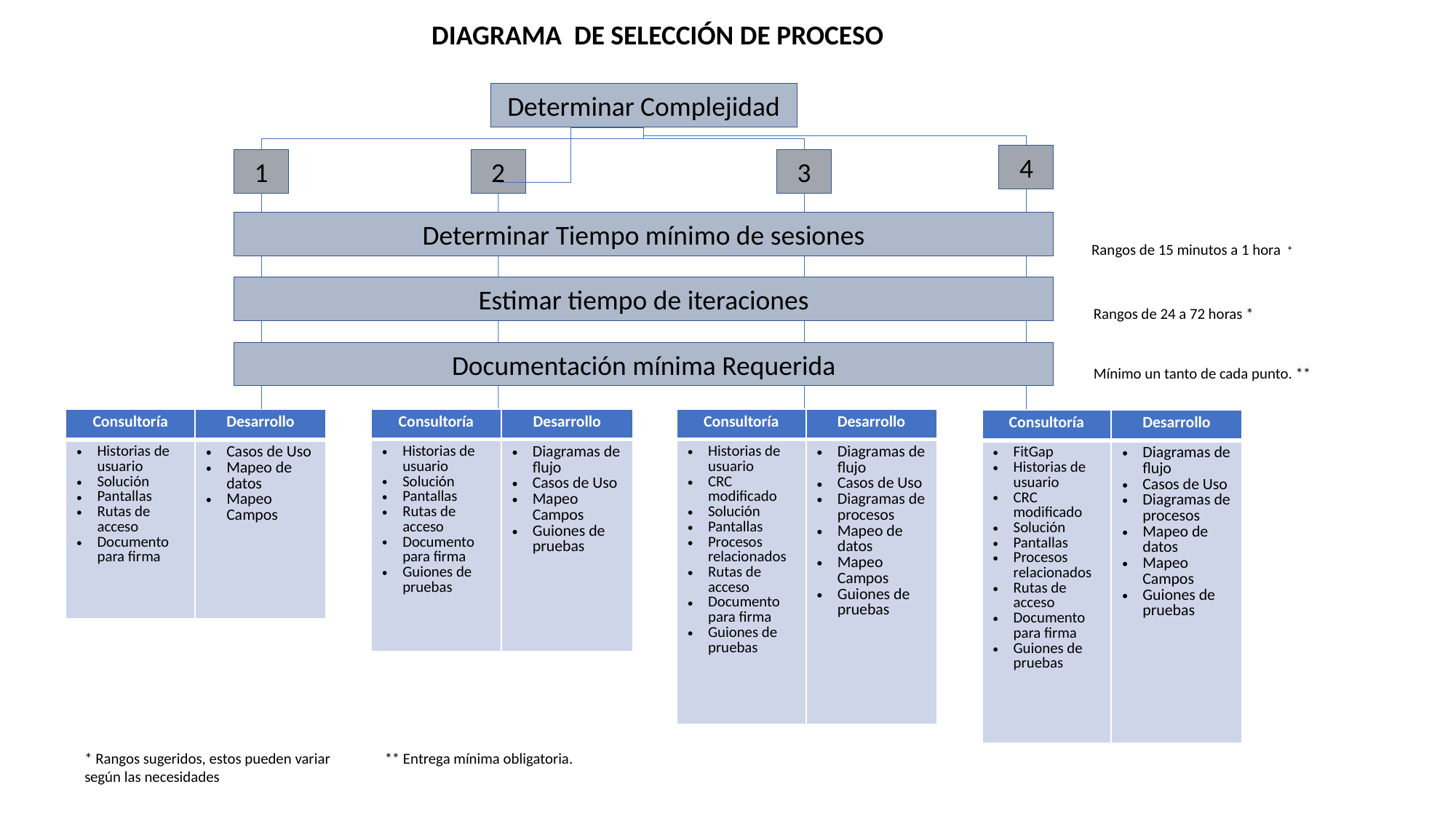

DIAGRAMA  DE SELECCIÓN DE PROCESO
Determinar Complejidad
4
1
2
3
Determinar Tiempo mínimo de sesiones
Rangos de 15 minutos a 1 hora  *
Estimar tiempo de iteraciones
Rangos de 24 a 72 horas *
Documentación mínima Requerida
Mínimo un tanto de cada punto. **
| Consultoría | Desarrollo |
| --- | --- |
| Historias de usuario CRC modificado Solución Pantallas Procesos relacionados Rutas de acceso Documento para firma Guiones de pruebas | Diagramas de flujo Casos de Uso Diagramas de procesos Mapeo de datos Mapeo Campos Guiones de pruebas |
| Consultoría | Desarrollo |
| --- | --- |
| Historias de usuario Solución Pantallas Rutas de acceso Documento para firma Guiones de pruebas | Diagramas de flujo Casos de Uso Mapeo Campos Guiones de pruebas |
| Consultoría | Desarrollo |
| --- | --- |
| Historias de usuario Solución Pantallas Rutas de acceso Documento para firma | Casos de Uso Mapeo de datos Mapeo Campos |
| Consultoría | Desarrollo |
| --- | --- |
| FitGap Historias de usuario CRC modificado Solución Pantallas Procesos relacionados Rutas de acceso Documento para firma Guiones de pruebas | Diagramas de flujo Casos de Uso Diagramas de procesos Mapeo de datos Mapeo Campos Guiones de pruebas |
* Rangos sugeridos, estos pueden variar según las necesidades
** Entrega mínima obligatoria.